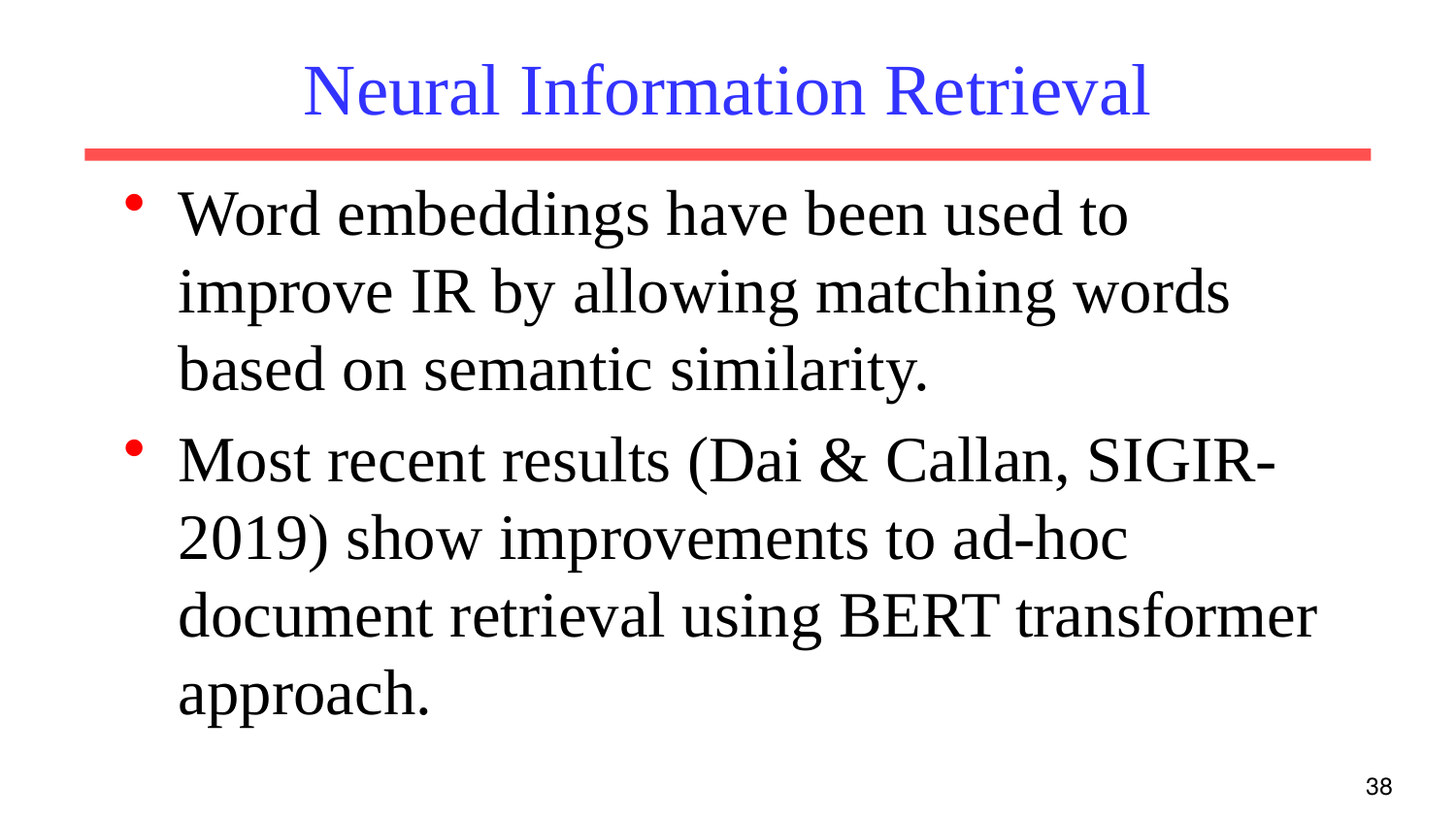

# Neural Information Retrieval
Word embeddings have been used to improve IR by allowing matching words based on semantic similarity.
Most recent results (Dai & Callan, SIGIR-2019) show improvements to ad-hoc document retrieval using BERT transformer approach.

38